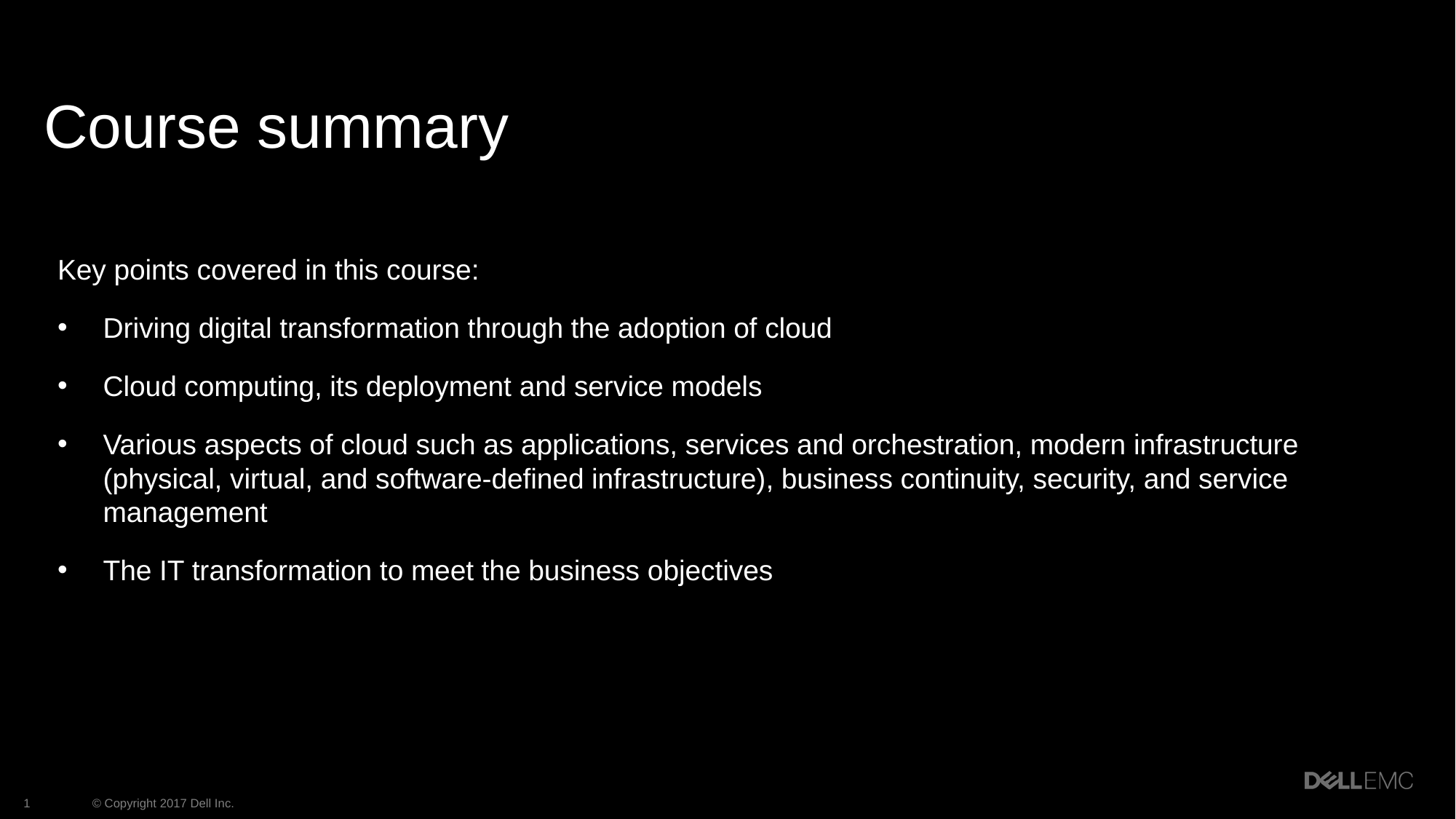

# Course summary
Key points covered in this course:
Driving digital transformation through the adoption of cloud
Cloud computing, its deployment and service models
Various aspects of cloud such as applications, services and orchestration, modern infrastructure (physical, virtual, and software-defined infrastructure), business continuity, security, and service management
The IT transformation to meet the business objectives